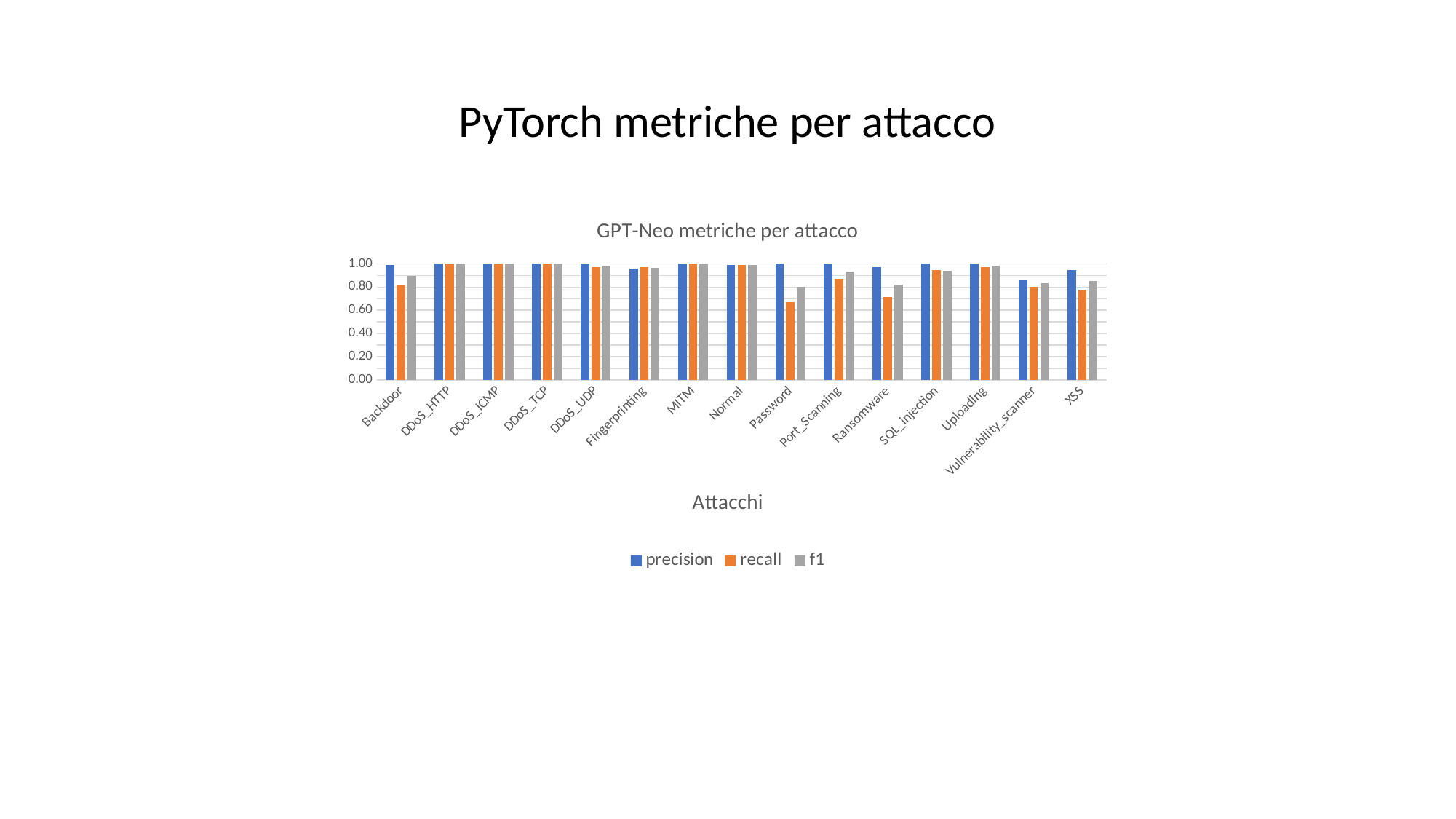

# PyTorch metriche per attacco

### Chart: GPT-Neo metriche per attacco

| Category | precision | recall | f1 |
|---|---|---|---|
| Backdoor | 0.9877 | 0.8163 | 0.8939 |
| DDoS_HTTP | 1.0 | 1.0 | 1.0 |
| DDoS_ICMP | 1.0 | 1.0 | 1.0 |
| DDoS_TCP | 1.0 | 1.0 | 1.0 |
| DDoS_UDP | 1.0 | 0.9684 | 0.984 |
| Fingerprinting | 0.9604 | 0.97 | 0.9652 |
| MITM | 1.0 | 1.0 | 1.0 |
| Normal | 0.9905 | 0.9905 | 0.9905 |
| Password | 1.0 | 0.6731 | 0.8046 |
| Port_Scanning | 1.0 | 0.8723 | 0.9318 |
| Ransomware | 0.971 | 0.7128 | 0.8221 |
| SQL_injection | 1.0 | 0.9474 | 0.937 |
| Uploading | 1.0 | 0.9684 | 0.984 |
| Vulnerability_scanner | 0.8617 | 0.802 | 0.8308 |
| XSS | 0.9438 | 0.7778 | 0.8528 |